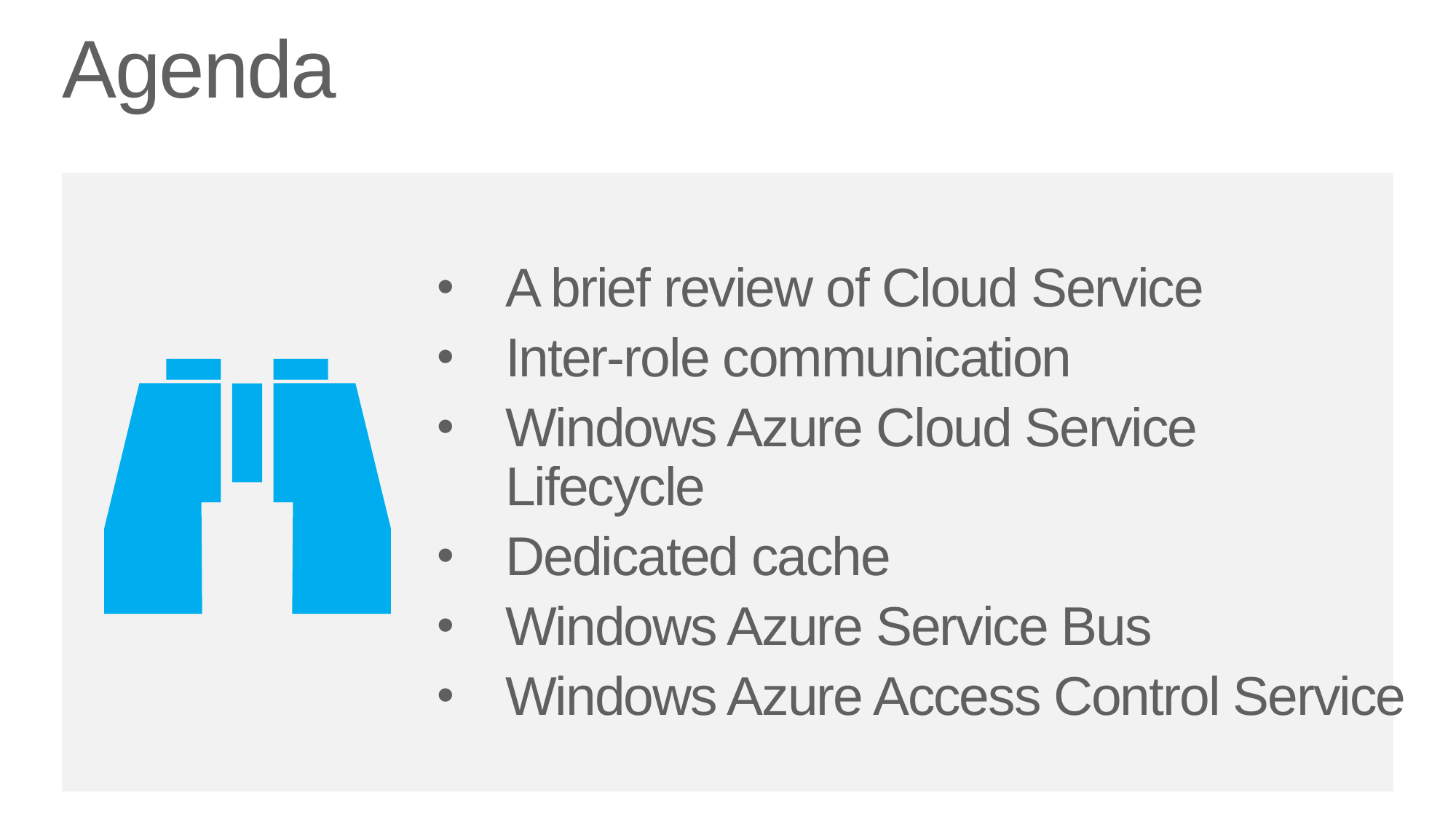

Agenda
A brief review of Cloud Service
Inter-role communication
Windows Azure Cloud Service Lifecycle
Dedicated cache
Windows Azure Service Bus
Windows Azure Access Control Service